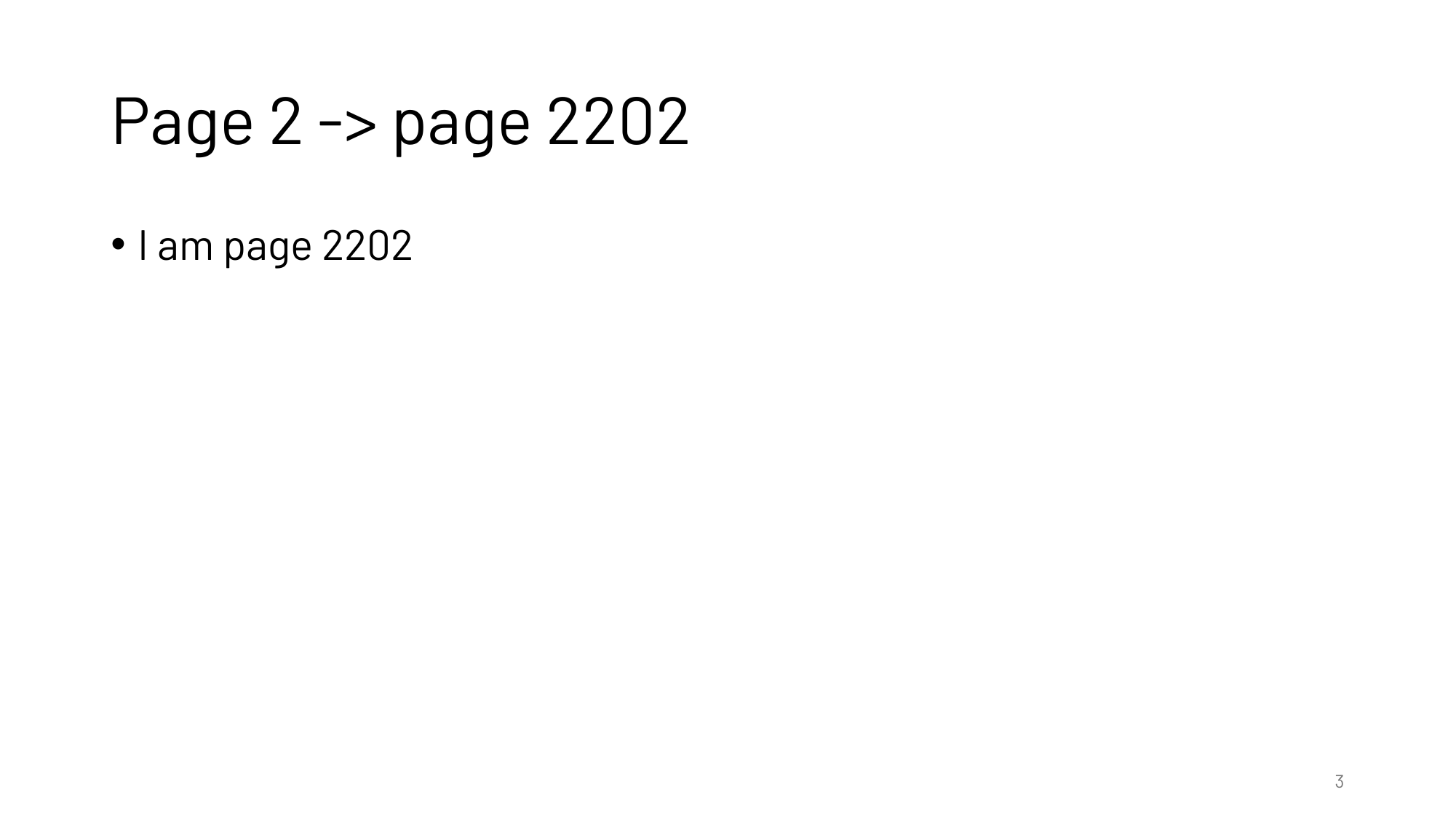

# Page 2 -> page 2202
I am page 2202
3